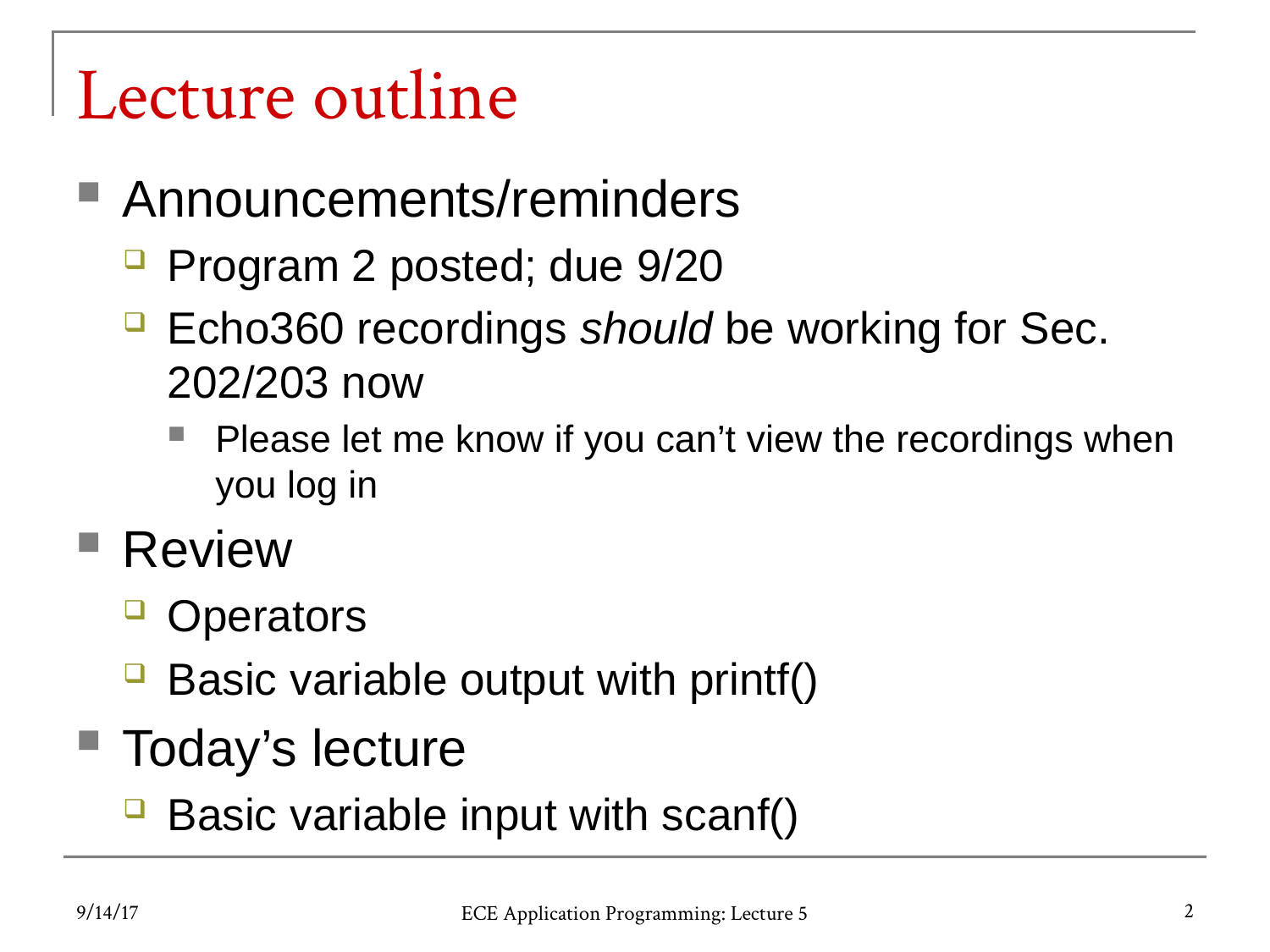

# Lecture outline
Announcements/reminders
Program 2 posted; due 9/20
Echo360 recordings should be working for Sec. 202/203 now
Please let me know if you can’t view the recordings when you log in
Review
Operators
Basic variable output with printf()
Today’s lecture
Basic variable input with scanf()
9/14/17
2
ECE Application Programming: Lecture 5